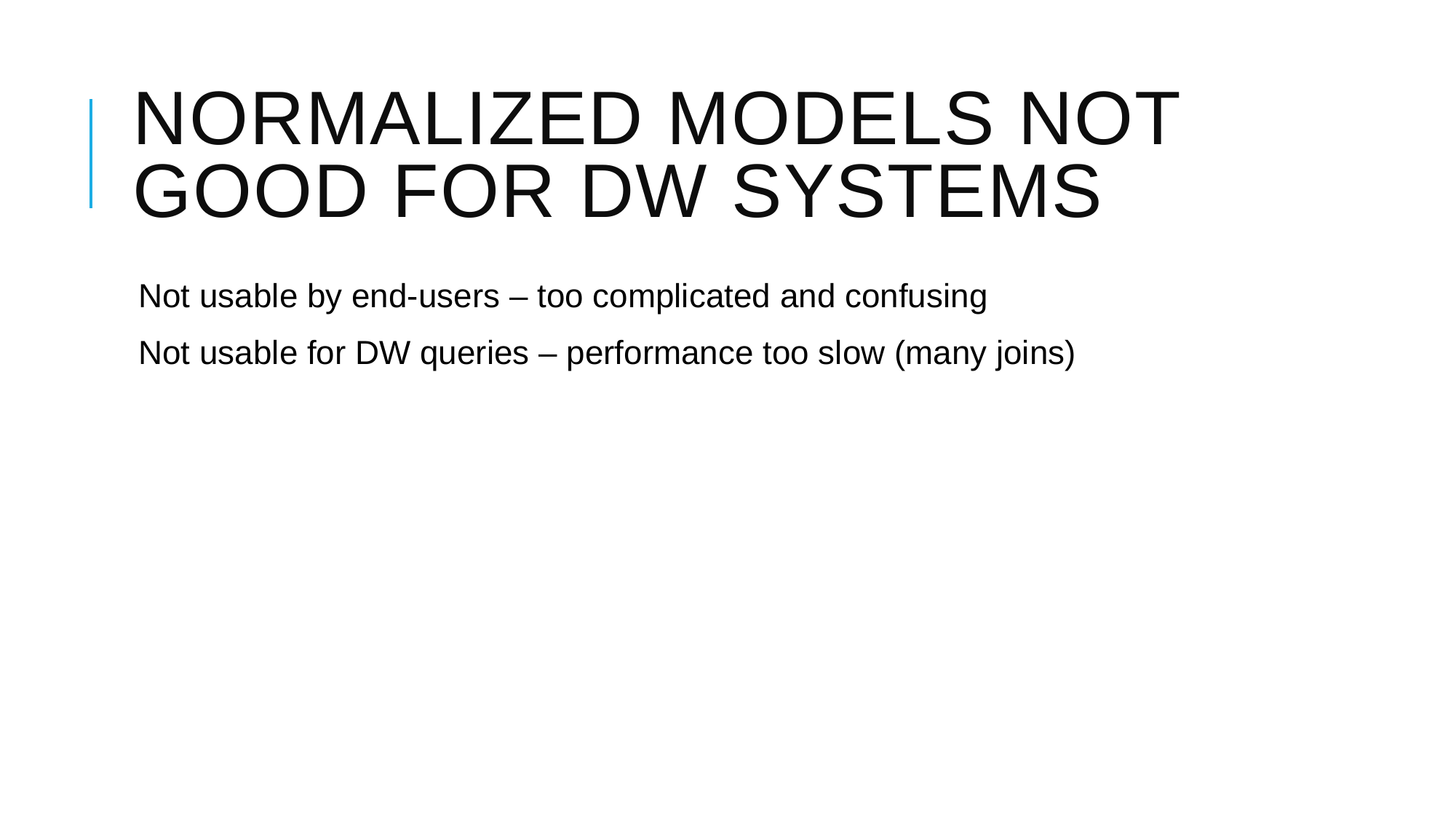

# Normalized Models NOT Good for DW Systems
Not usable by end-users – too complicated and confusing
Not usable for DW queries – performance too slow (many joins)